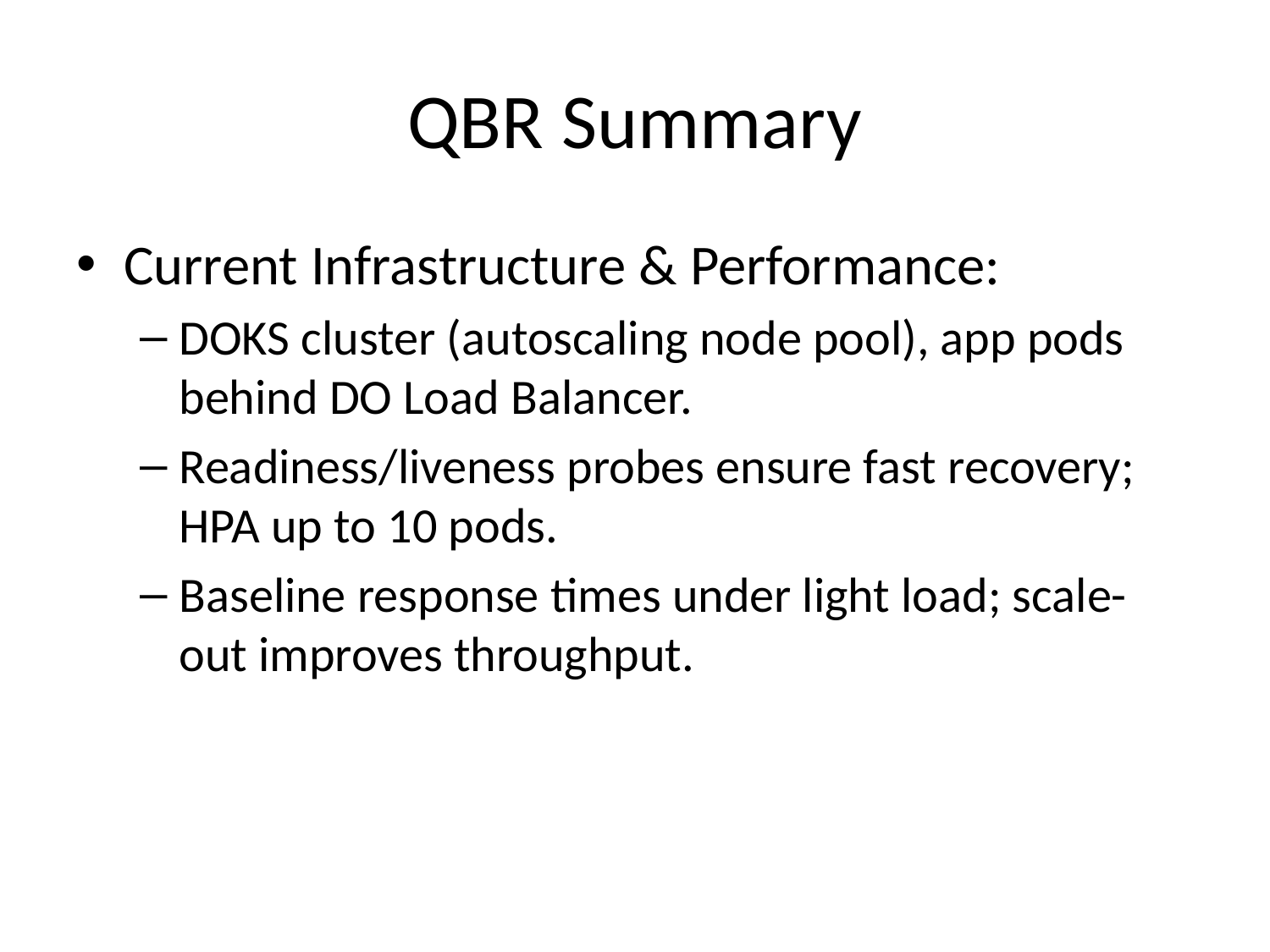

QBR Summary
Current Infrastructure & Performance:
DOKS cluster (autoscaling node pool), app pods behind DO Load Balancer.
Readiness/liveness probes ensure fast recovery; HPA up to 10 pods.
Baseline response times under light load; scale-out improves throughput.